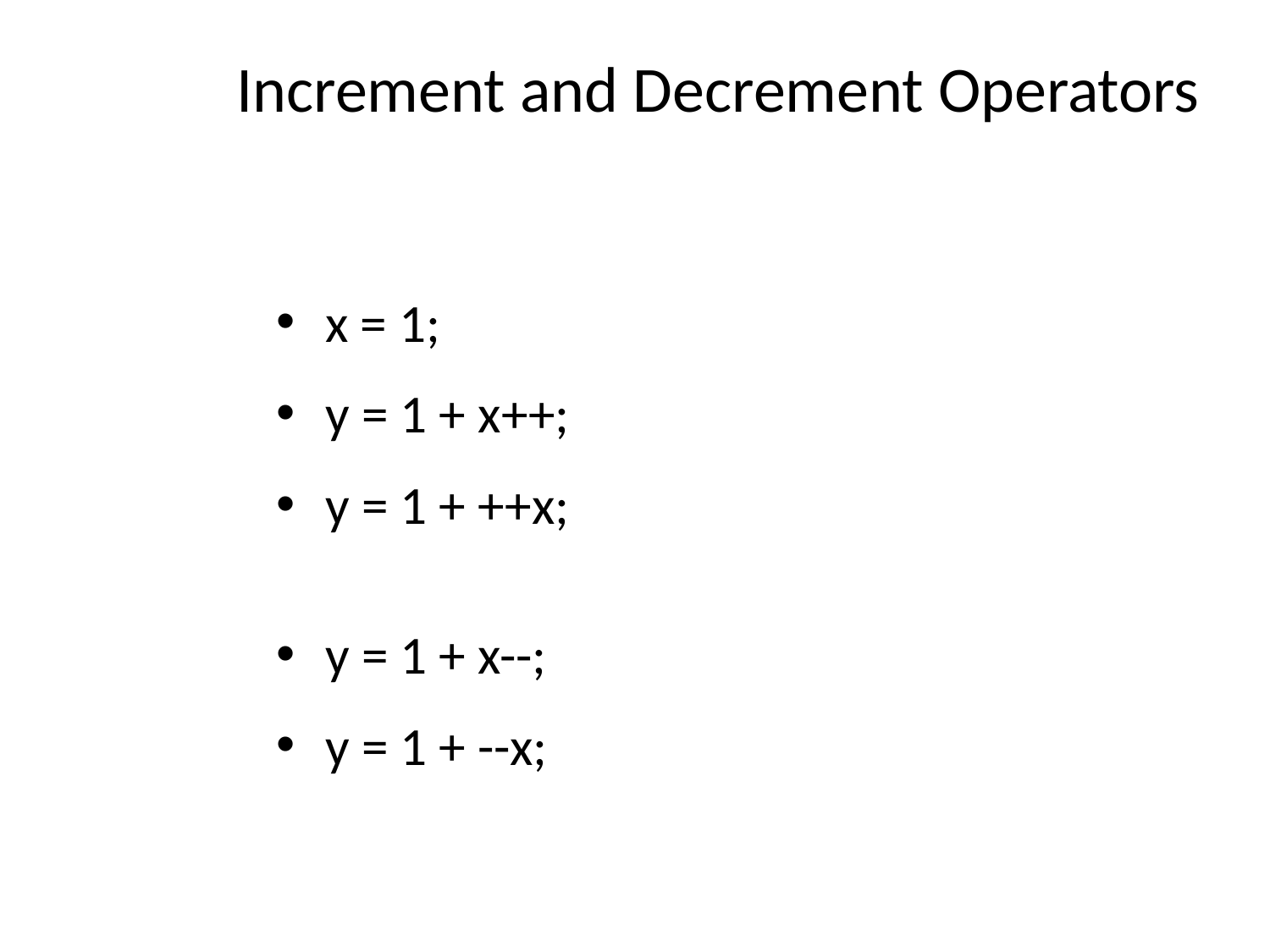

# Increment and Decrement Operators

x = 1;
y = 1 + x++;
y = 1 + ++x;

y = 1 + x--;
y = 1 + --x;